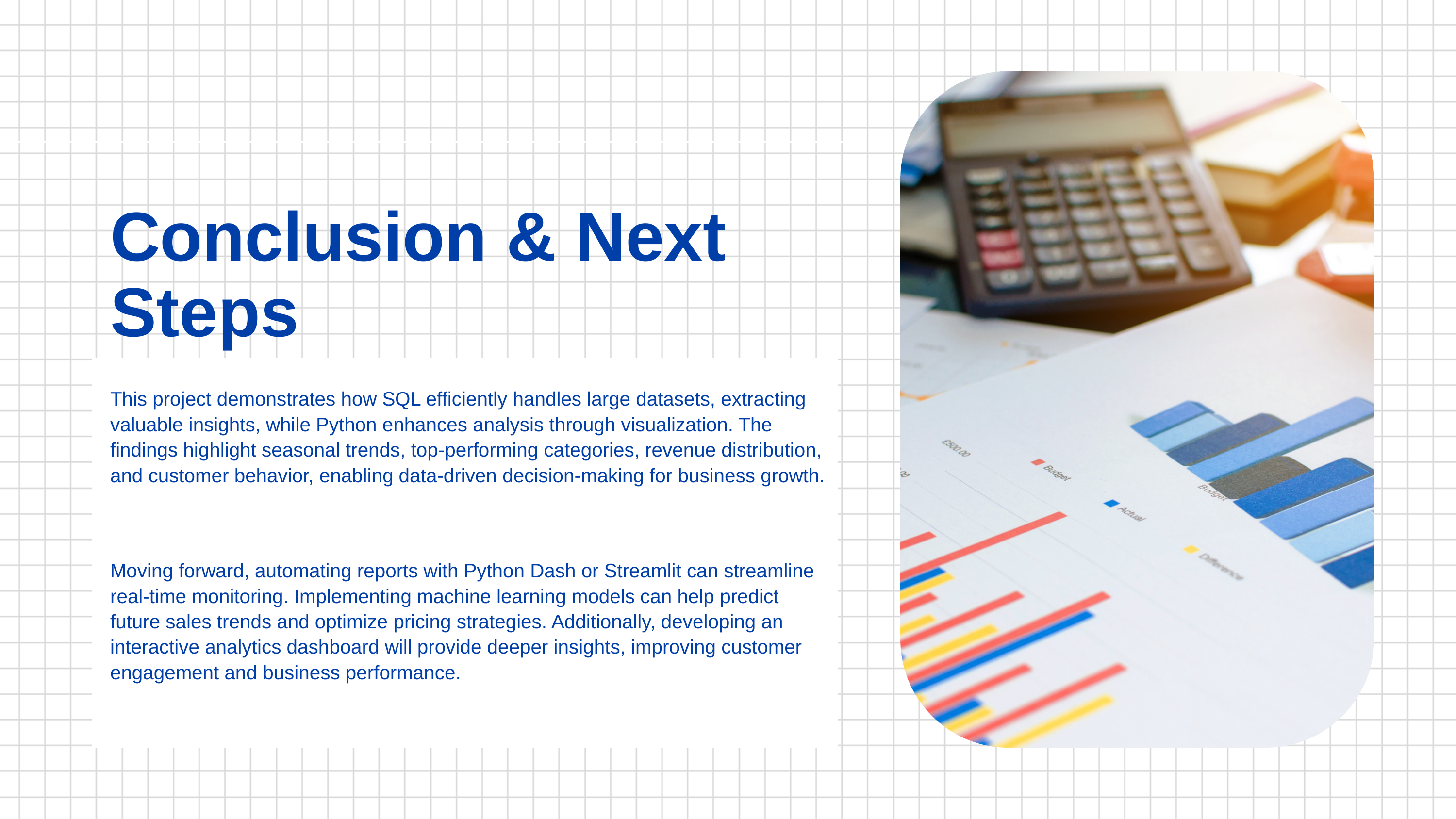

Conclusion & Next Steps
This project demonstrates how SQL efficiently handles large datasets, extracting valuable insights, while Python enhances analysis through visualization. The findings highlight seasonal trends, top-performing categories, revenue distribution, and customer behavior, enabling data-driven decision-making for business growth.
Moving forward, automating reports with Python Dash or Streamlit can streamline real-time monitoring. Implementing machine learning models can help predict future sales trends and optimize pricing strategies. Additionally, developing an interactive analytics dashboard will provide deeper insights, improving customer engagement and business performance.